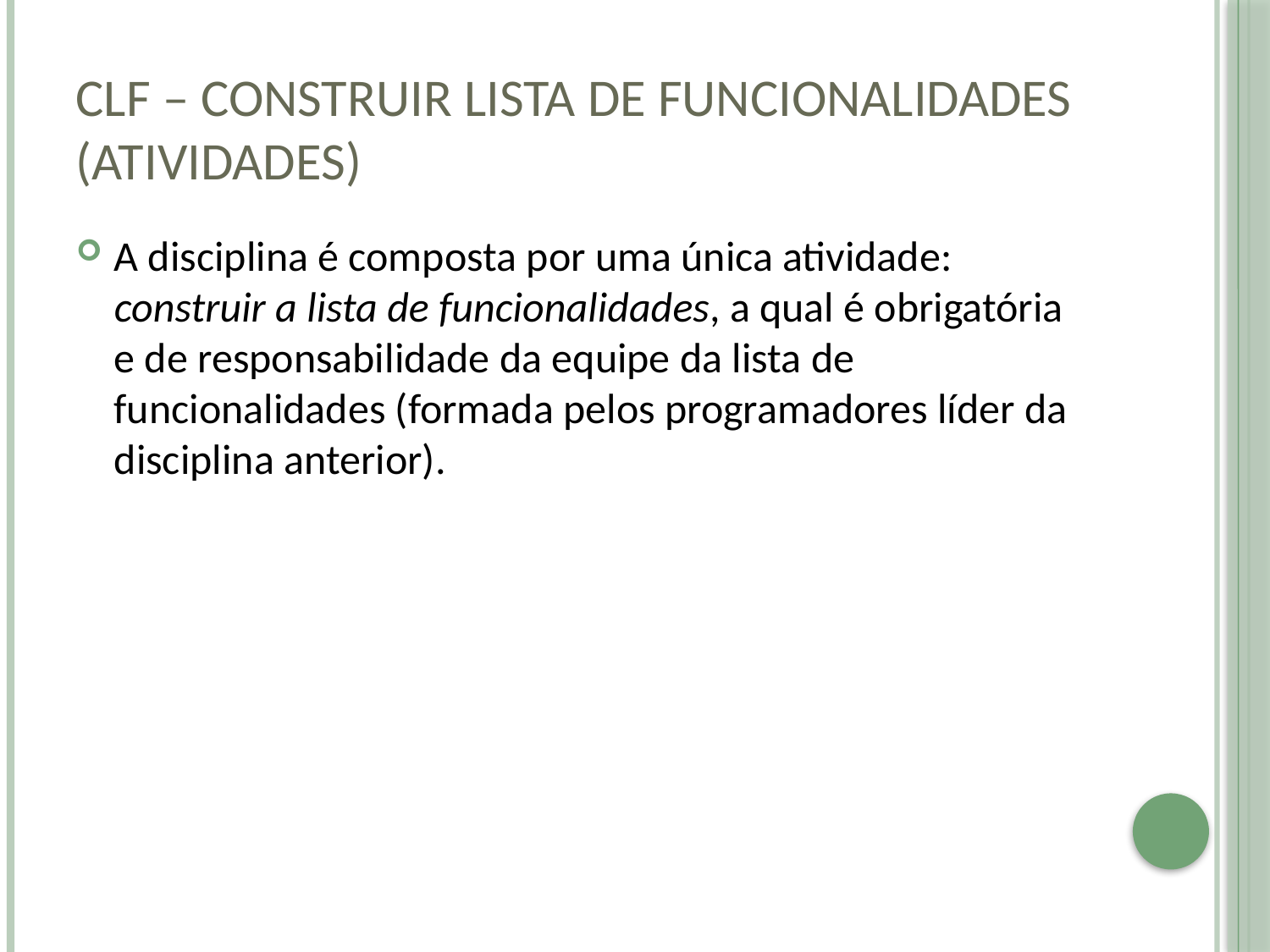

# CLF – Construir Lista de Funcionalidades (atividades)
A disciplina é composta por uma única atividade: construir a lista de funcionalidades, a qual é obrigatória e de responsabilidade da equipe da lista de funcionalidades (formada pelos programadores líder da disciplina anterior).